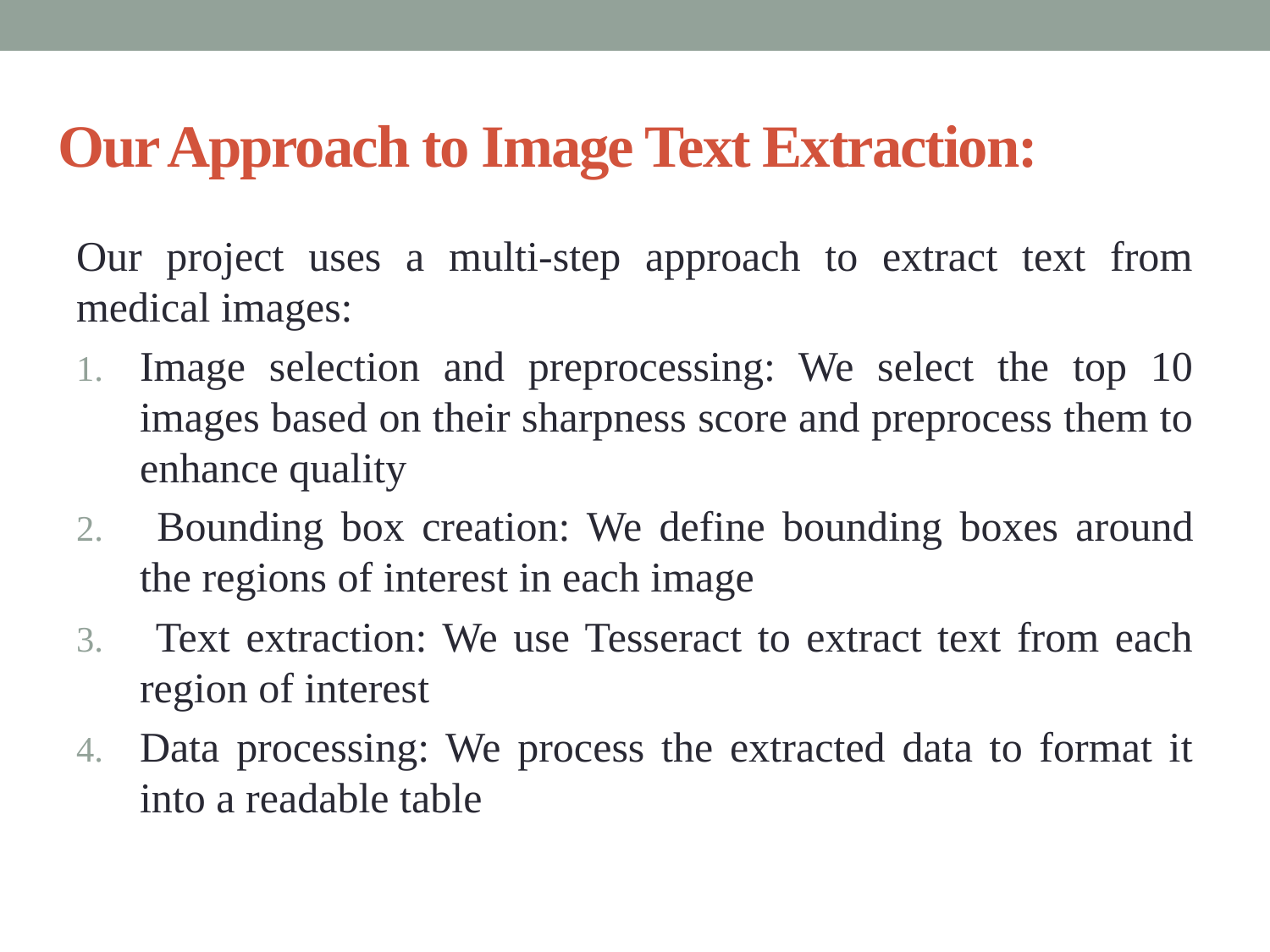

# Our Approach to Image Text Extraction:
Our project uses a multi-step approach to extract text from medical images:
Image selection and preprocessing: We select the top 10 images based on their sharpness score and preprocess them to enhance quality
 Bounding box creation: We define bounding boxes around the regions of interest in each image
 Text extraction: We use Tesseract to extract text from each region of interest
Data processing: We process the extracted data to format it into a readable table